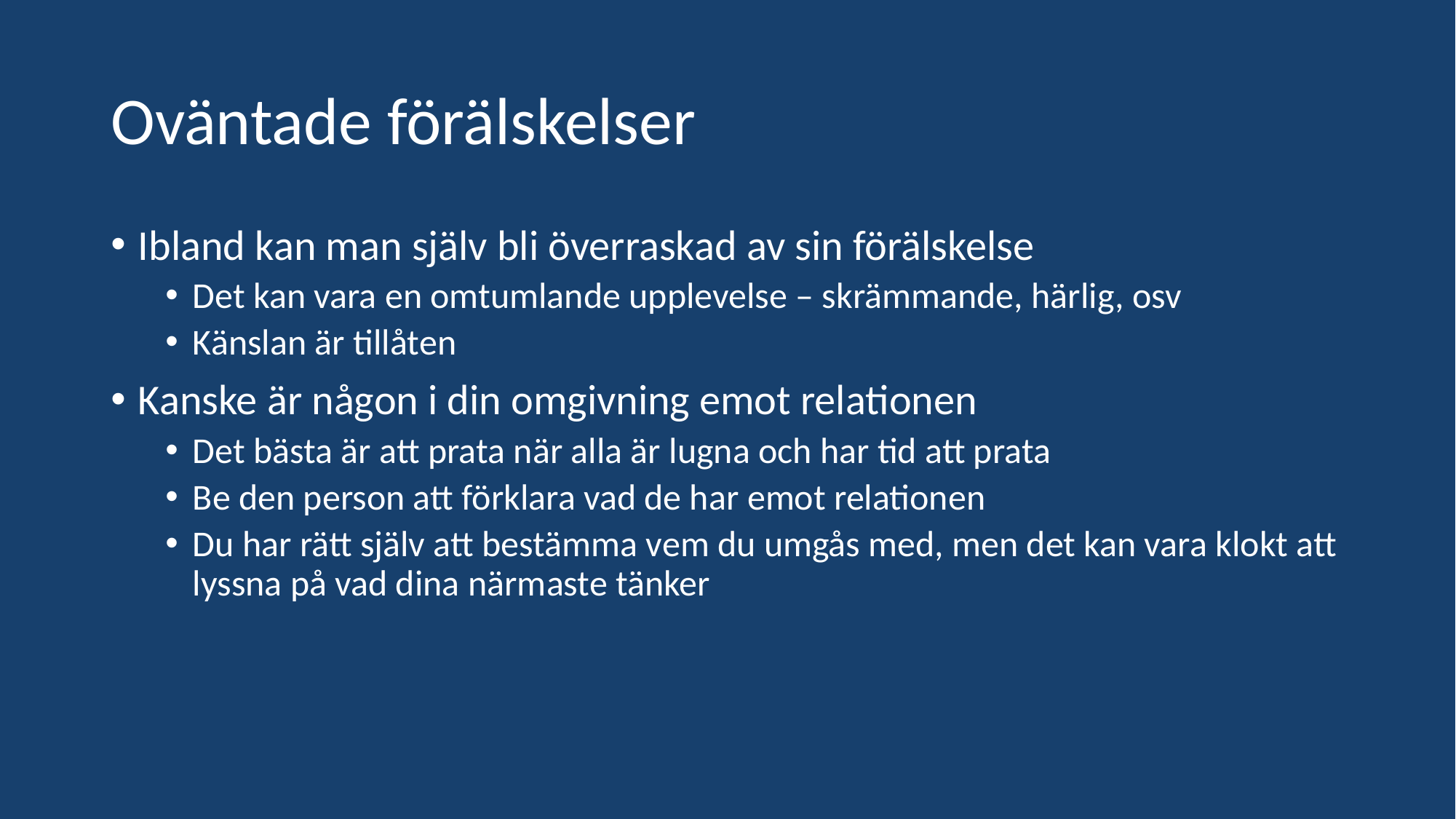

# Oväntade förälskelser
Ibland kan man själv bli överraskad av sin förälskelse
Det kan vara en omtumlande upplevelse – skrämmande, härlig, osv
Känslan är tillåten
Kanske är någon i din omgivning emot relationen
Det bästa är att prata när alla är lugna och har tid att prata
Be den person att förklara vad de har emot relationen
Du har rätt själv att bestämma vem du umgås med, men det kan vara klokt att lyssna på vad dina närmaste tänker